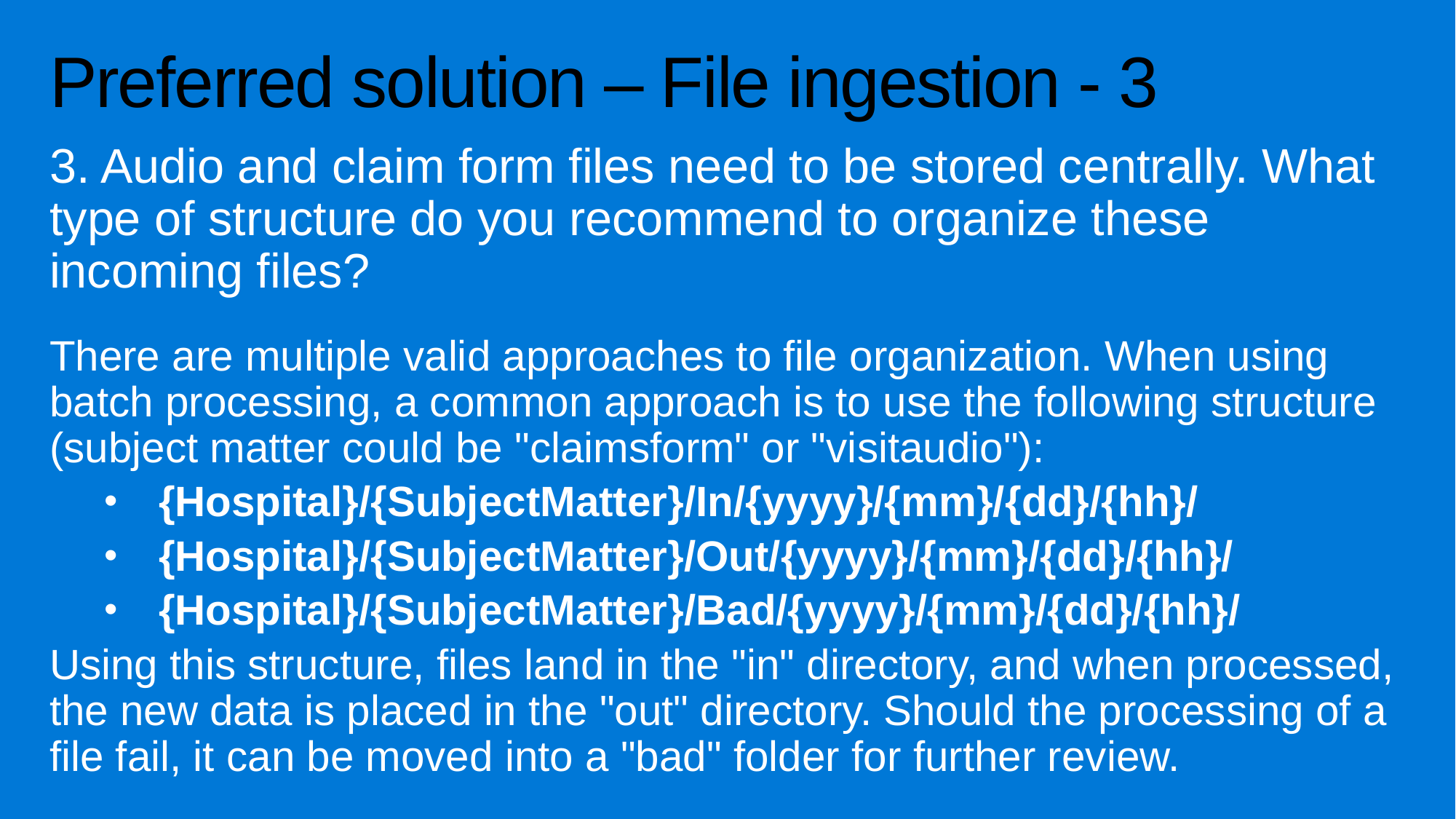

# Preferred solution – File ingestion - 3
3. Audio and claim form files need to be stored centrally. What type of structure do you recommend to organize these incoming files?
There are multiple valid approaches to file organization. When using batch processing, a common approach is to use the following structure (subject matter could be "claimsform" or "visitaudio"):
{Hospital}/{SubjectMatter}/In/{yyyy}/{mm}/{dd}/{hh}/
{Hospital}/{SubjectMatter}/Out/{yyyy}/{mm}/{dd}/{hh}/
{Hospital}/{SubjectMatter}/Bad/{yyyy}/{mm}/{dd}/{hh}/
Using this structure, files land in the "in" directory, and when processed, the new data is placed in the "out" directory. Should the processing of a file fail, it can be moved into a "bad" folder for further review.